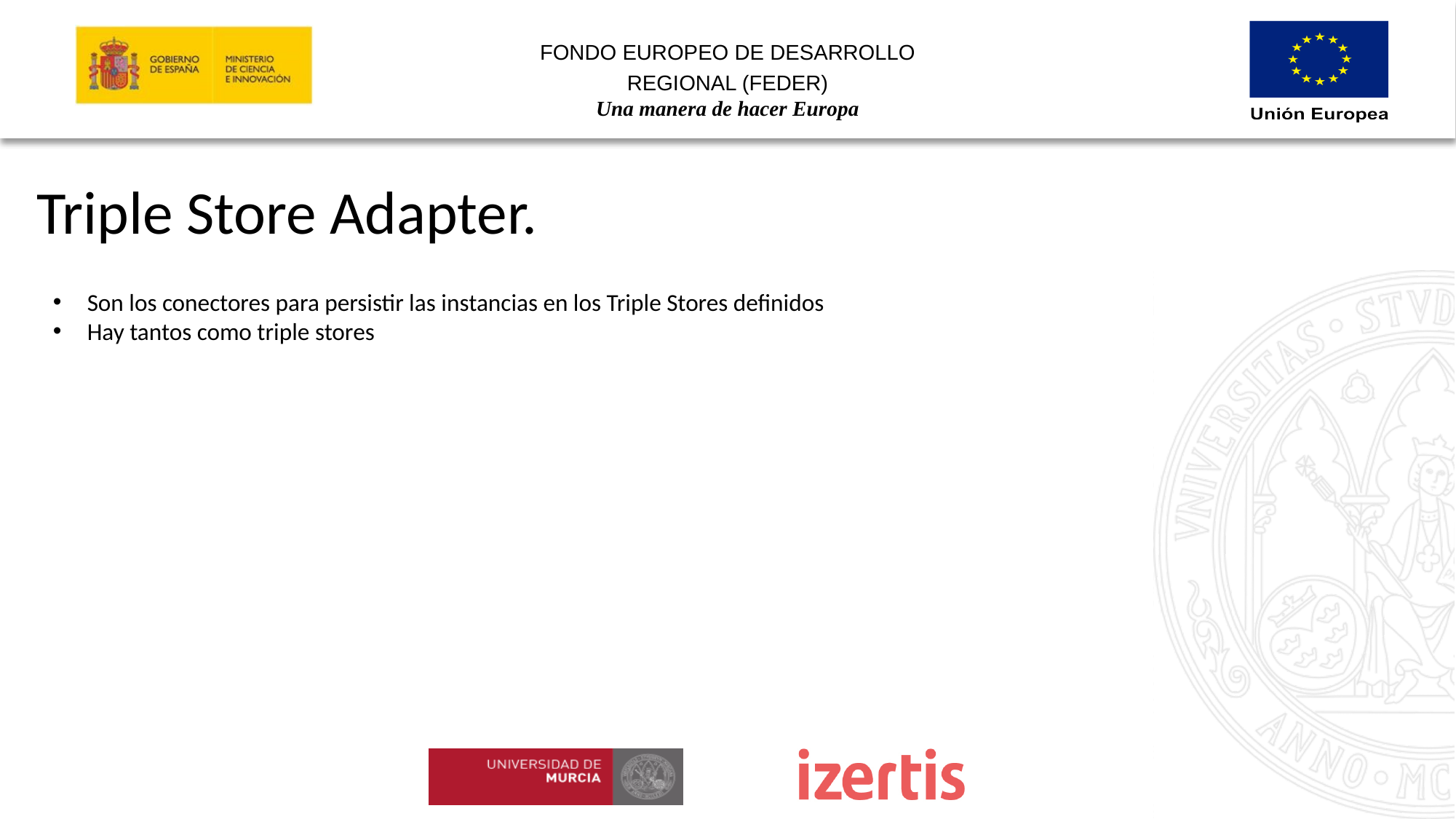

Triple Store Adapter.

Son los conectores para persistir las instancias en los Triple Stores definidos
Hay tantos como triple stores